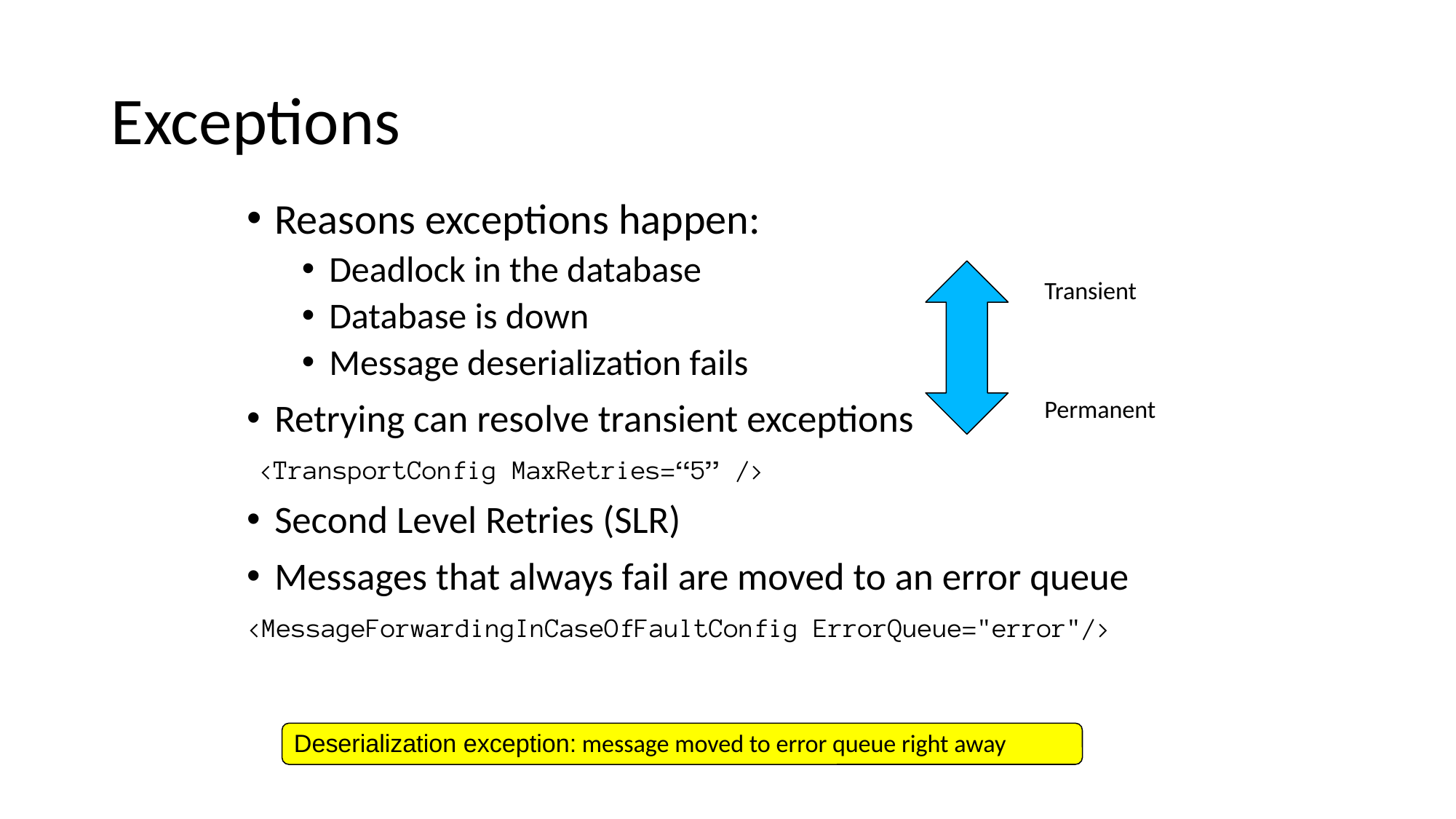

# Exceptions
Reasons exceptions happen:
Deadlock in the database
Database is down
Message deserialization fails
Retrying can resolve transient exceptions
<TransportConfig MaxRetries=“5” />
Second Level Retries (SLR)
Messages that always fail are moved to an error queue
<MessageForwardingInCaseOfFaultConfig ErrorQueue="error"/>

Transient
Permanent
Deserialization exception: message moved to error queue right away